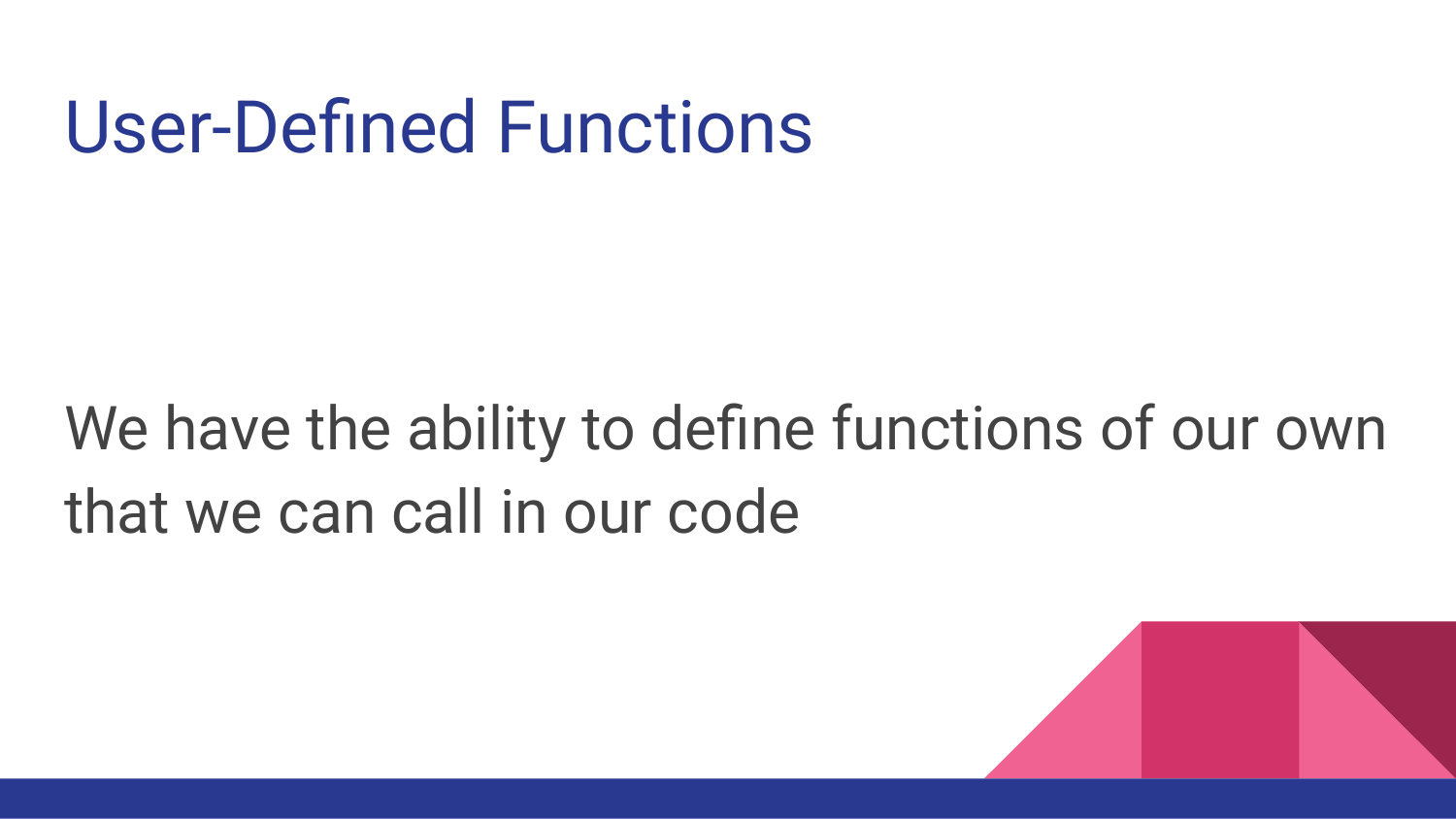

# User-Defined Functions
We have the ability to define functions of our own that we can call in our code